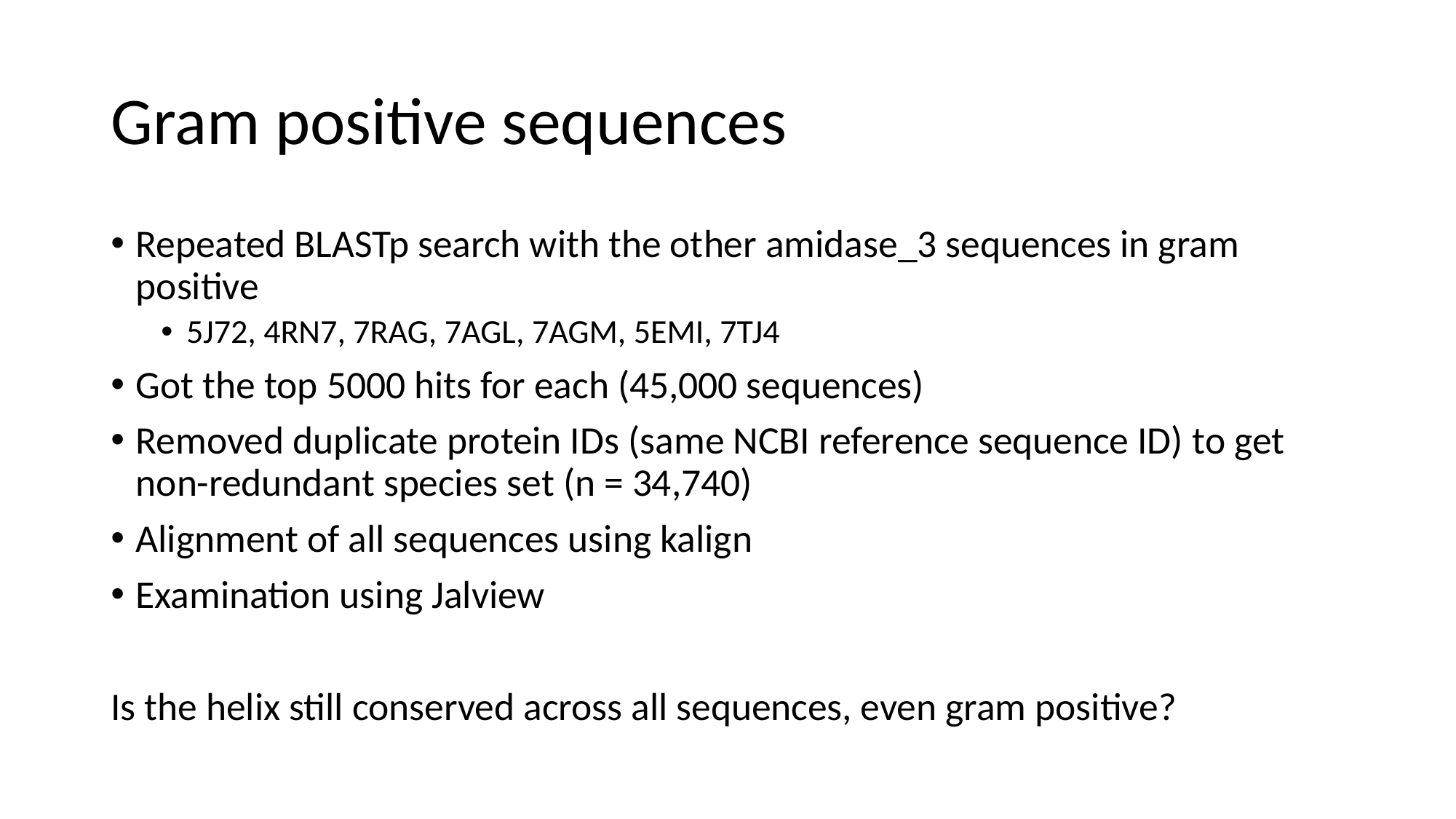

# Gram positive sequences
Repeated BLASTp search with the other amidase_3 sequences in gram positive
5J72, 4RN7, 7RAG, 7AGL, 7AGM, 5EMI, 7TJ4
Got the top 5000 hits for each (45,000 sequences)
Removed duplicate protein IDs (same NCBI reference sequence ID) to get non-redundant species set (n = 34,740)
Alignment of all sequences using kalign
Examination using Jalview

Is the helix still conserved across all sequences, even gram positive?